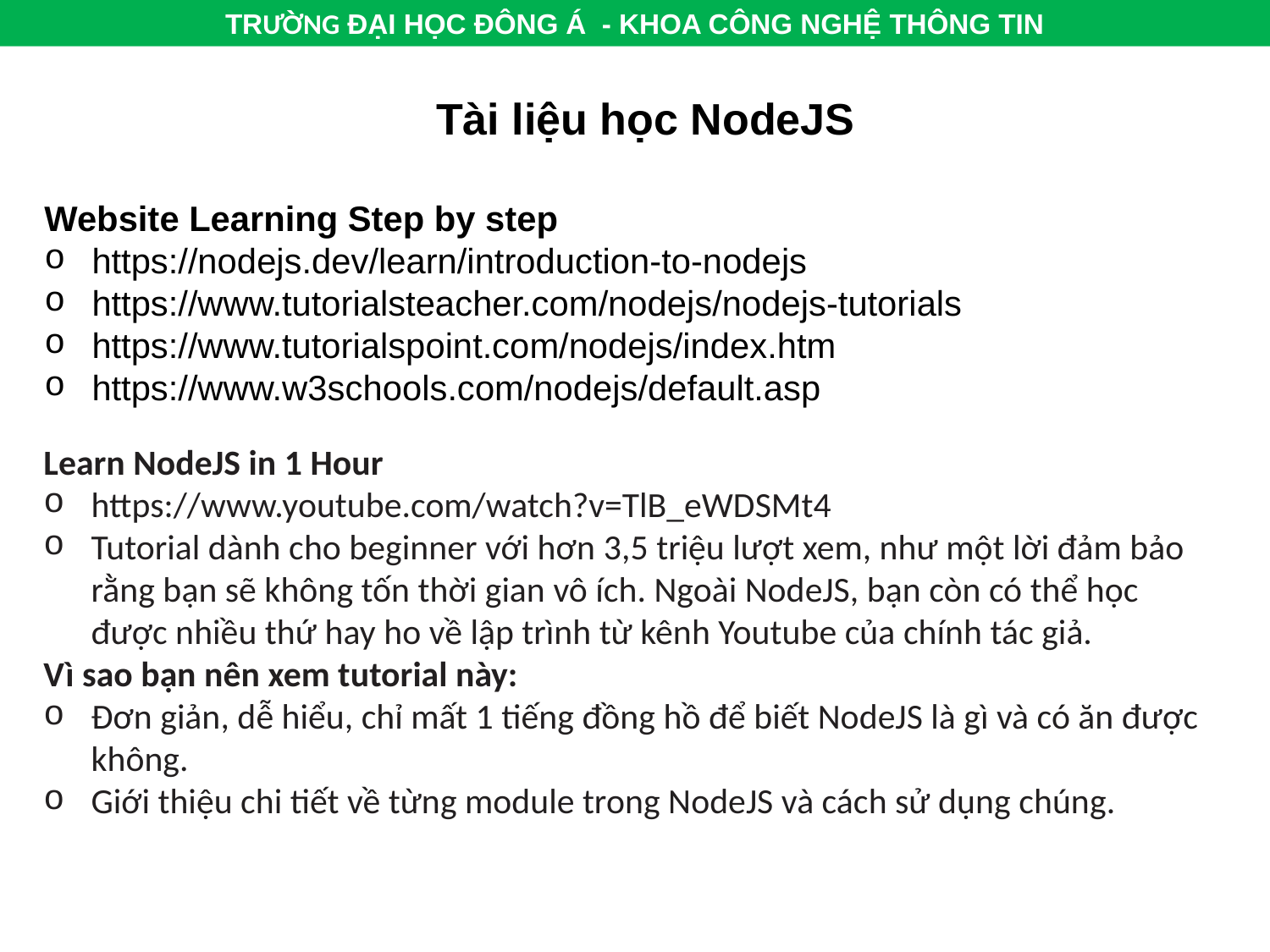

Tài liệu học NodeJS
Website Learning Step by step
https://nodejs.dev/learn/introduction-to-nodejs
https://www.tutorialsteacher.com/nodejs/nodejs-tutorials
https://www.tutorialspoint.com/nodejs/index.htm
https://www.w3schools.com/nodejs/default.asp
Learn NodeJS in 1 Hour
https://www.youtube.com/watch?v=TlB_eWDSMt4
Tutorial dành cho beginner với hơn 3,5 triệu lượt xem, như một lời đảm bảo rằng bạn sẽ không tốn thời gian vô ích. Ngoài NodeJS, bạn còn có thể học được nhiều thứ hay ho về lập trình từ kênh Youtube của chính tác giả.
Vì sao bạn nên xem tutorial này:
Đơn giản, dễ hiểu, chỉ mất 1 tiếng đồng hồ để biết NodeJS là gì và có ăn được không.
Giới thiệu chi tiết về từng module trong NodeJS và cách sử dụng chúng.